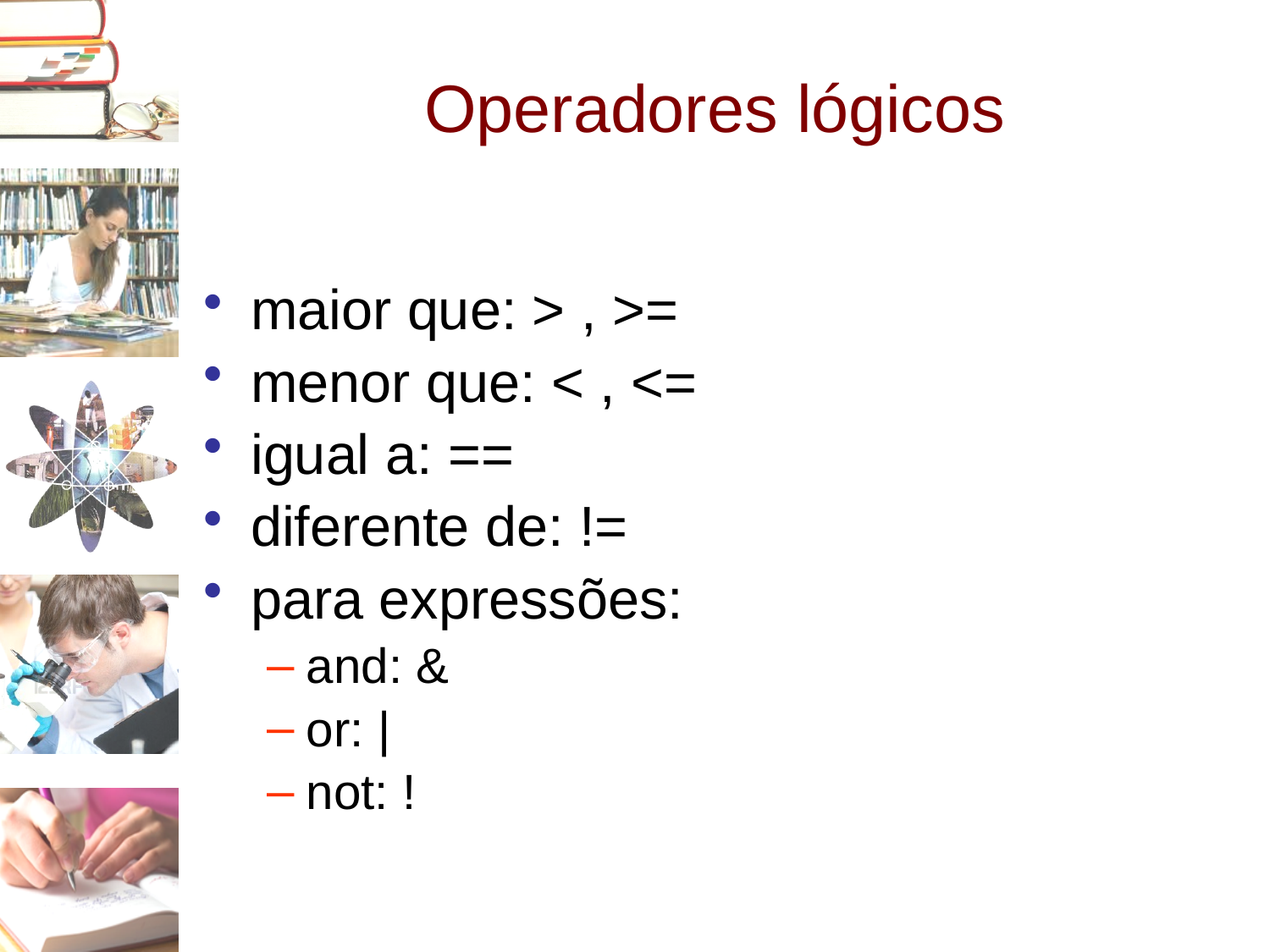

# Operadores lógicos
maior que: > , >=
menor que: < , <=
igual a: ==
diferente de: !=
para expressões:
and: &
or: |
not: !